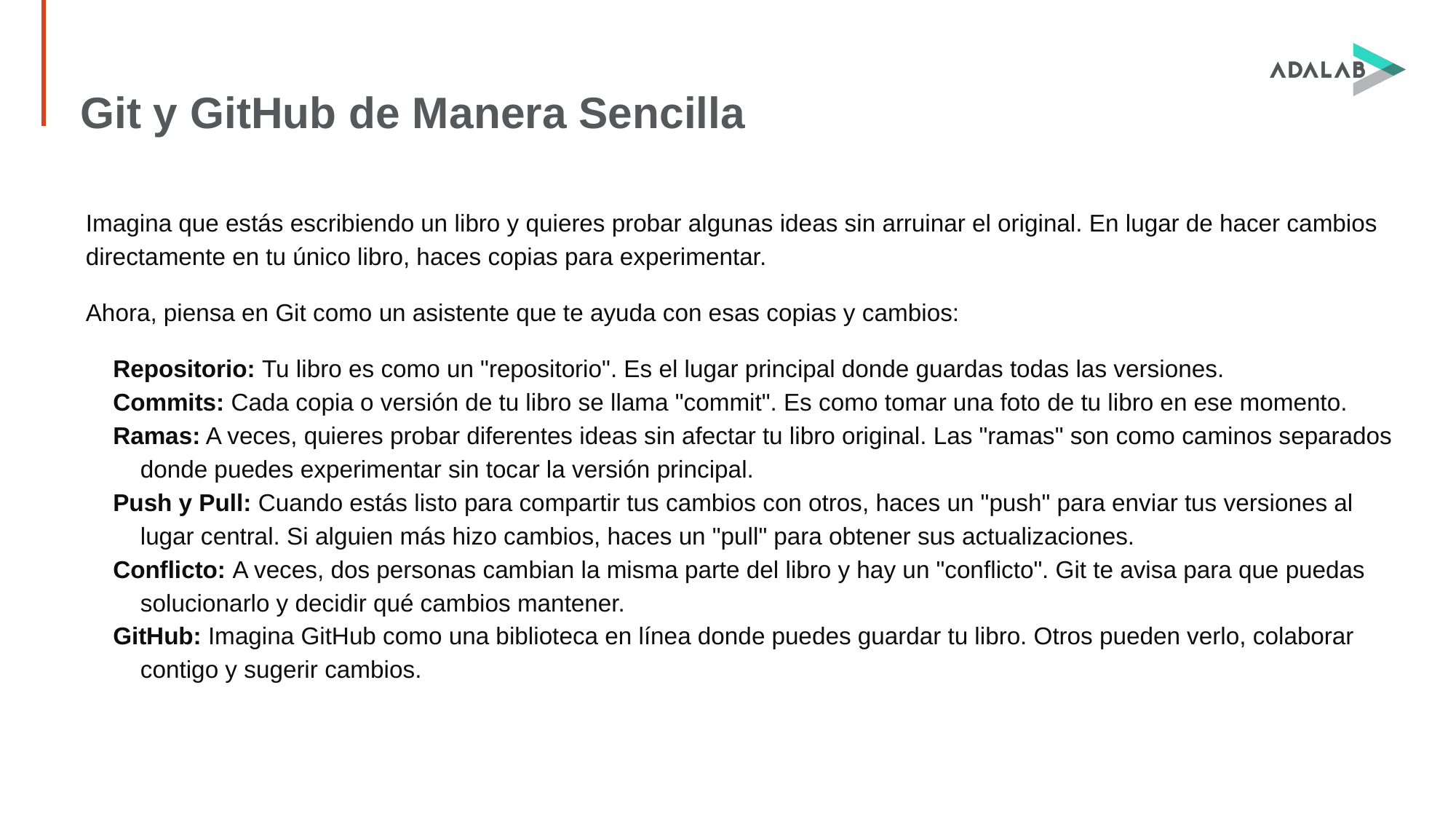

# Git y GitHub de Manera Sencilla
1
Imagina que estás escribiendo un libro y quieres probar algunas ideas sin arruinar el original. En lugar de hacer cambios directamente en tu único libro, haces copias para experimentar.
Ahora, piensa en Git como un asistente que te ayuda con esas copias y cambios:
Repositorio: Tu libro es como un "repositorio". Es el lugar principal donde guardas todas las versiones.
Commits: Cada copia o versión de tu libro se llama "commit". Es como tomar una foto de tu libro en ese momento.
Ramas: A veces, quieres probar diferentes ideas sin afectar tu libro original. Las "ramas" son como caminos separados donde puedes experimentar sin tocar la versión principal.
Push y Pull: Cuando estás listo para compartir tus cambios con otros, haces un "push" para enviar tus versiones al lugar central. Si alguien más hizo cambios, haces un "pull" para obtener sus actualizaciones.
Conflicto: A veces, dos personas cambian la misma parte del libro y hay un "conflicto". Git te avisa para que puedas solucionarlo y decidir qué cambios mantener.
GitHub: Imagina GitHub como una biblioteca en línea donde puedes guardar tu libro. Otros pueden verlo, colaborar contigo y sugerir cambios.